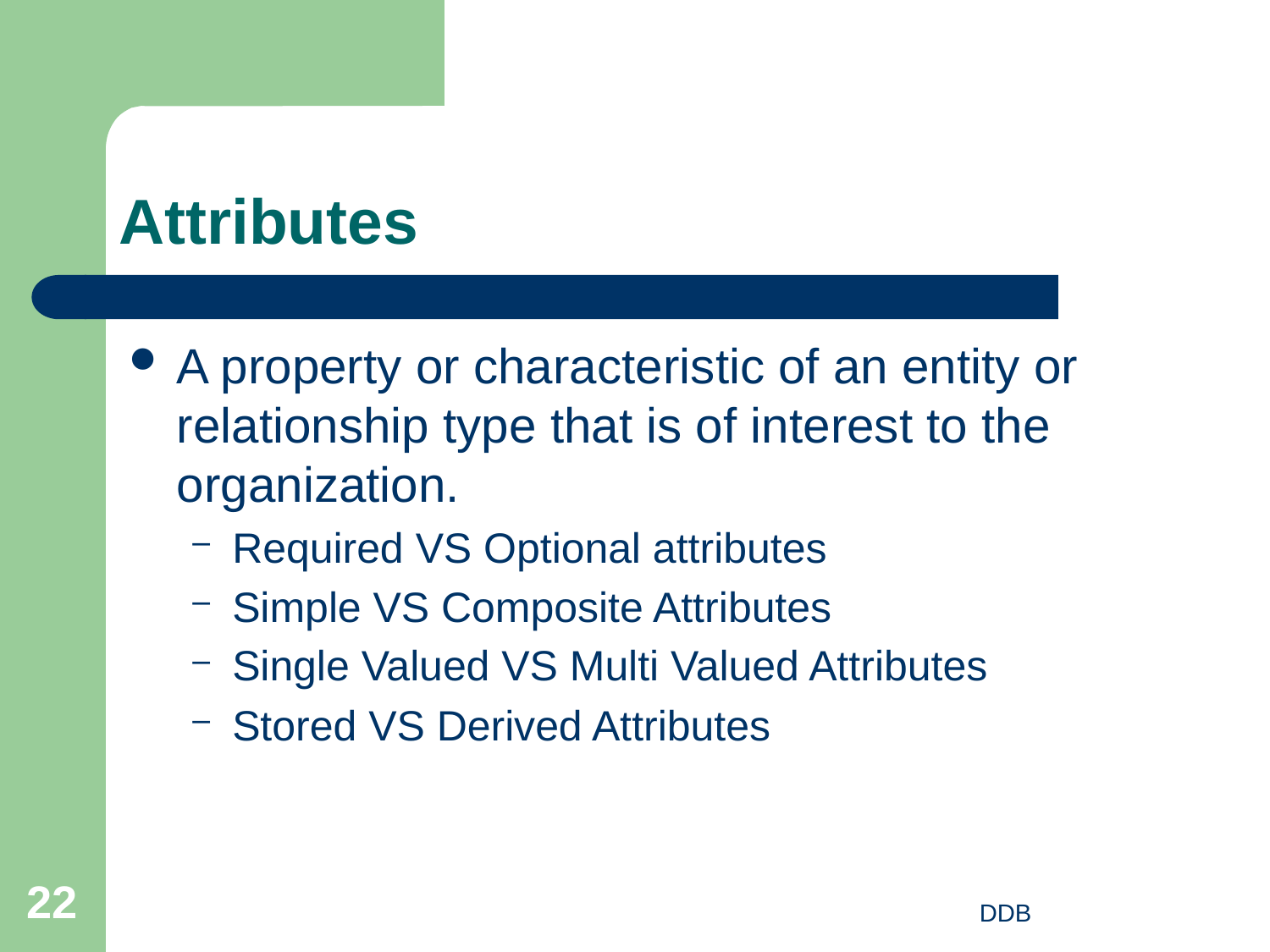

# Attributes
A property or characteristic of an entity or relationship type that is of interest to the organization.
Required VS Optional attributes
Simple VS Composite Attributes
Single Valued VS Multi Valued Attributes
Stored VS Derived Attributes
22
DDB